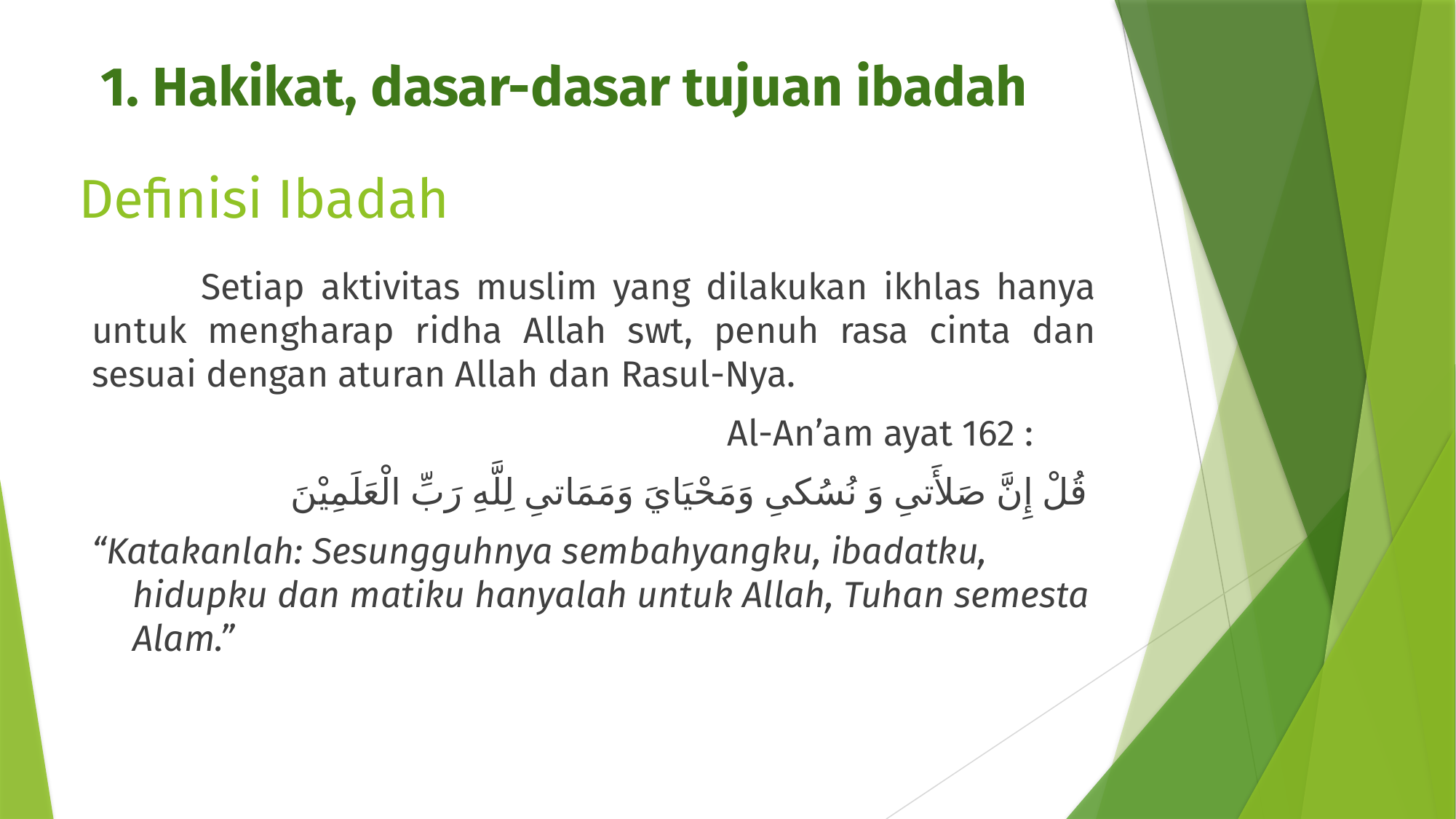

1. Hakikat, dasar-dasar tujuan ibadah
# Definisi Ibadah
	Setiap aktivitas muslim yang dilakukan ikhlas hanya untuk mengharap ridha Allah swt, penuh rasa cinta dan sesuai dengan aturan Allah dan Rasul-Nya.
Al-An’am ayat 162 :
قُلْ إِنَّ صَلأَتىِ وَ نُسُكىِ وَمَحْيَايَ وَمَمَاتىِ لِلَّهِ رَبِّ الْعَلَمِيْنَ
“Katakanlah: Sesungguhnya sembahyangku, ibadatku, hidupku dan matiku hanyalah untuk Allah, Tuhan semesta Alam.”